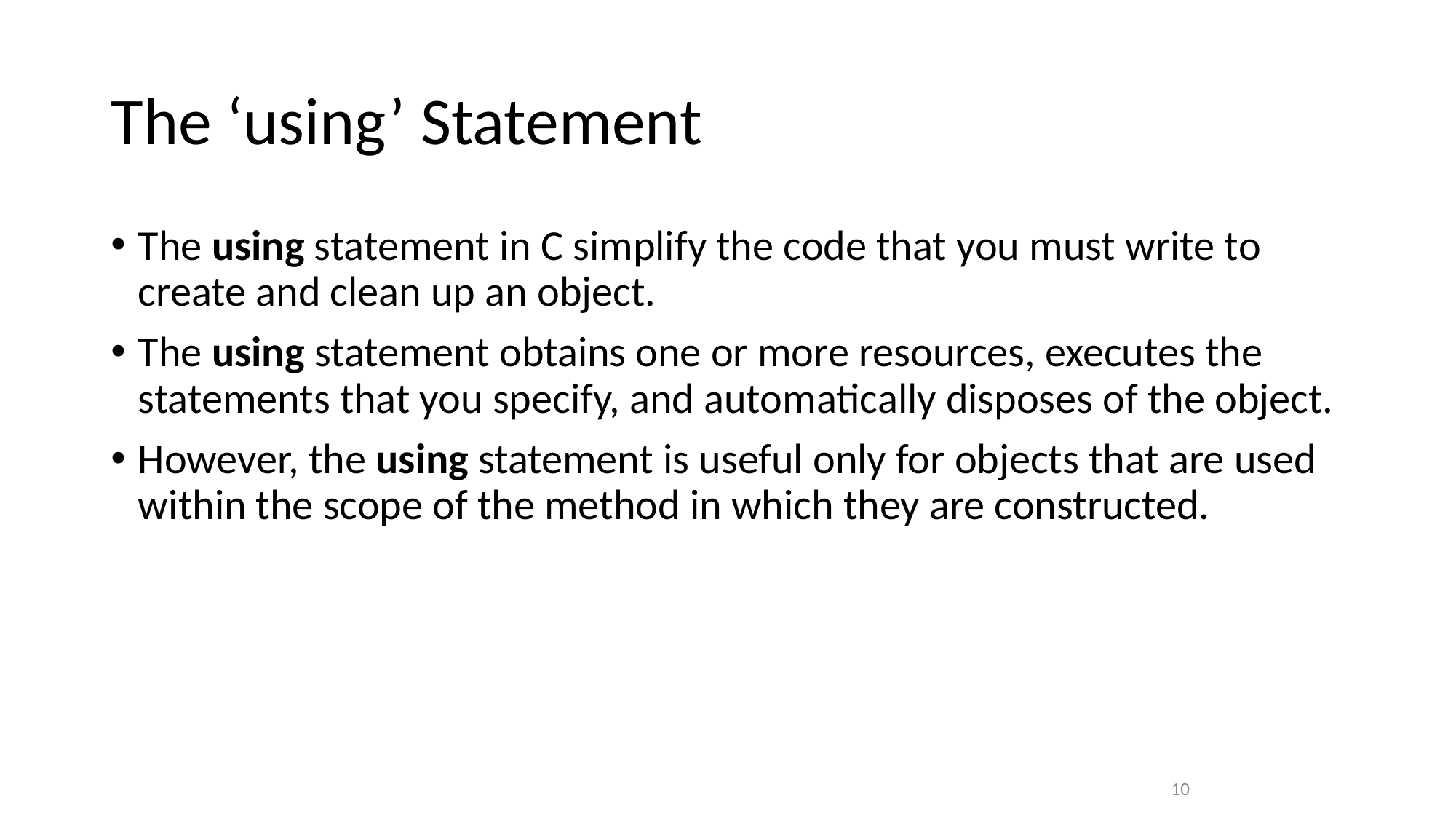

# The ‘using’ Statement
The using statement in C simplify the code that you must write to create and clean up an object.
The using statement obtains one or more resources, executes the statements that you specify, and automatically disposes of the object.
However, the using statement is useful only for objects that are used within the scope of the method in which they are constructed.
10